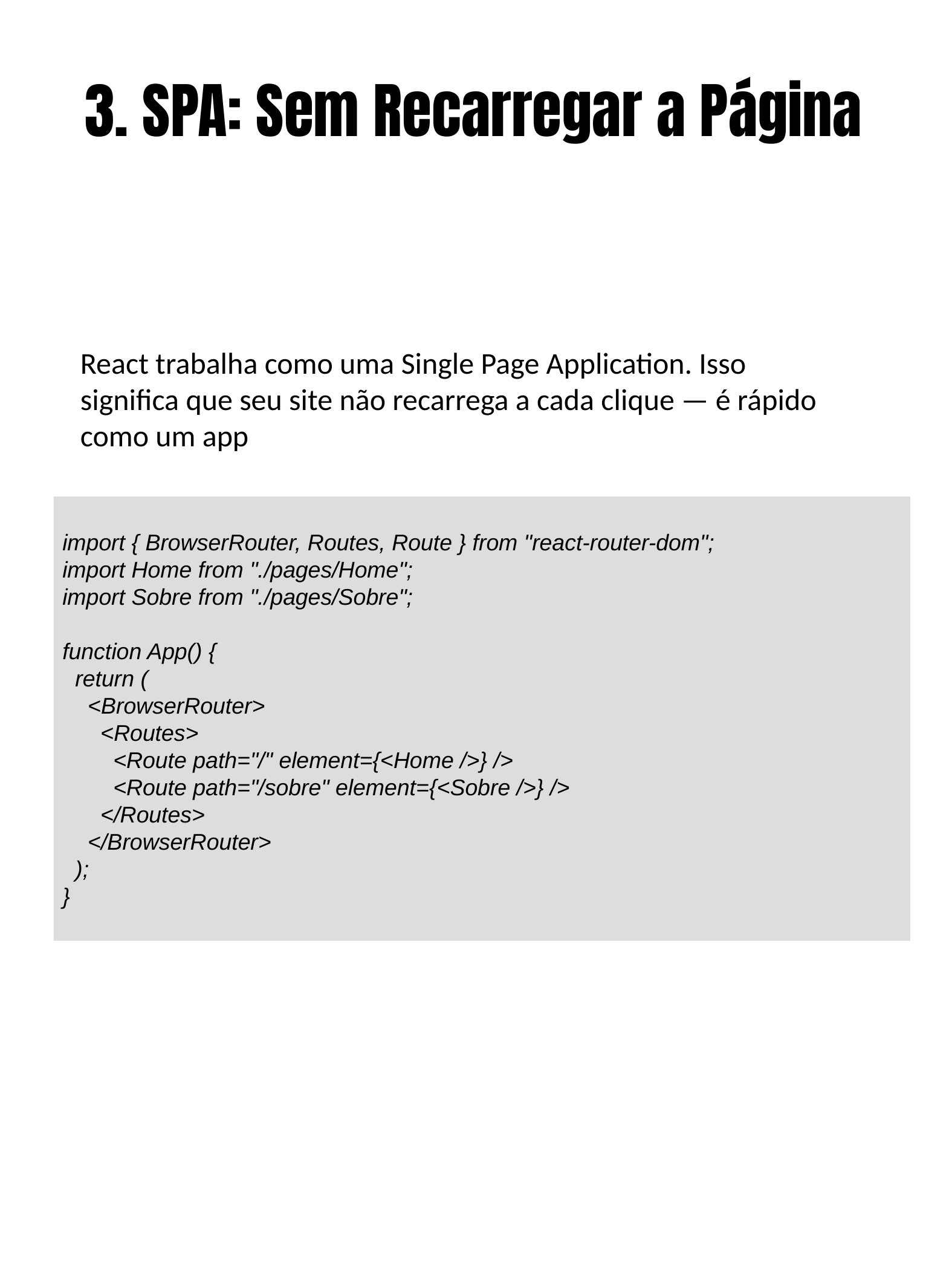

3. SPA: Sem Recarregar a Página
React trabalha como uma Single Page Application. Isso significa que seu site não recarrega a cada clique — é rápido como um app

import { BrowserRouter, Routes, Route } from "react-router-dom";
import Home from "./pages/Home";
import Sobre from "./pages/Sobre";

function App() {
  return (
    <BrowserRouter>
      <Routes>
        <Route path="/" element={<Home />} />
        <Route path="/sobre" element={<Sobre />} />
      </Routes>
    </BrowserRouter>
  );
}